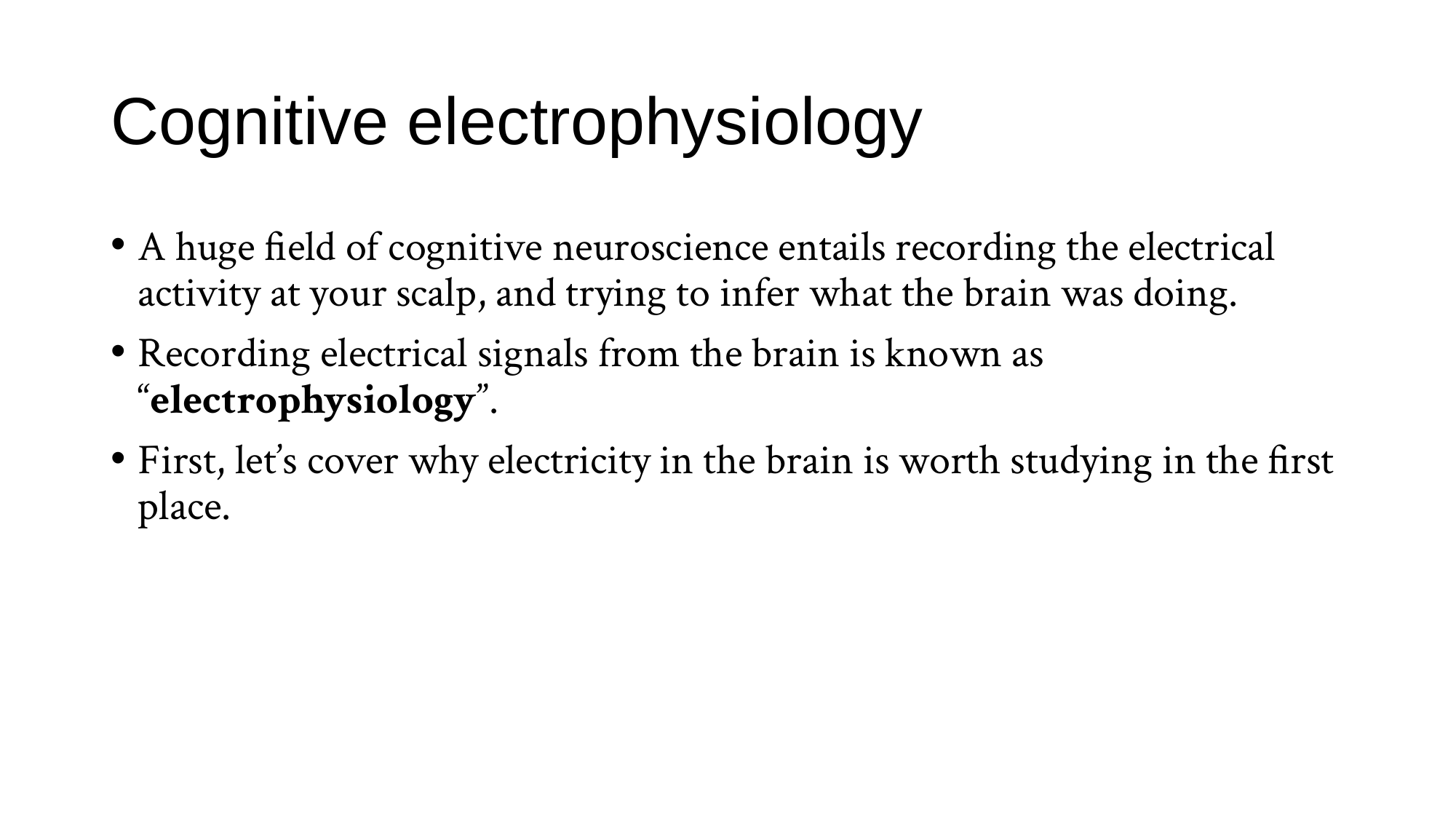

# Cognitive electrophysiology
A huge field of cognitive neuroscience entails recording the electrical activity at your scalp, and trying to infer what the brain was doing.
Recording electrical signals from the brain is known as “electrophysiology”.
First, let’s cover why electricity in the brain is worth studying in the first place.